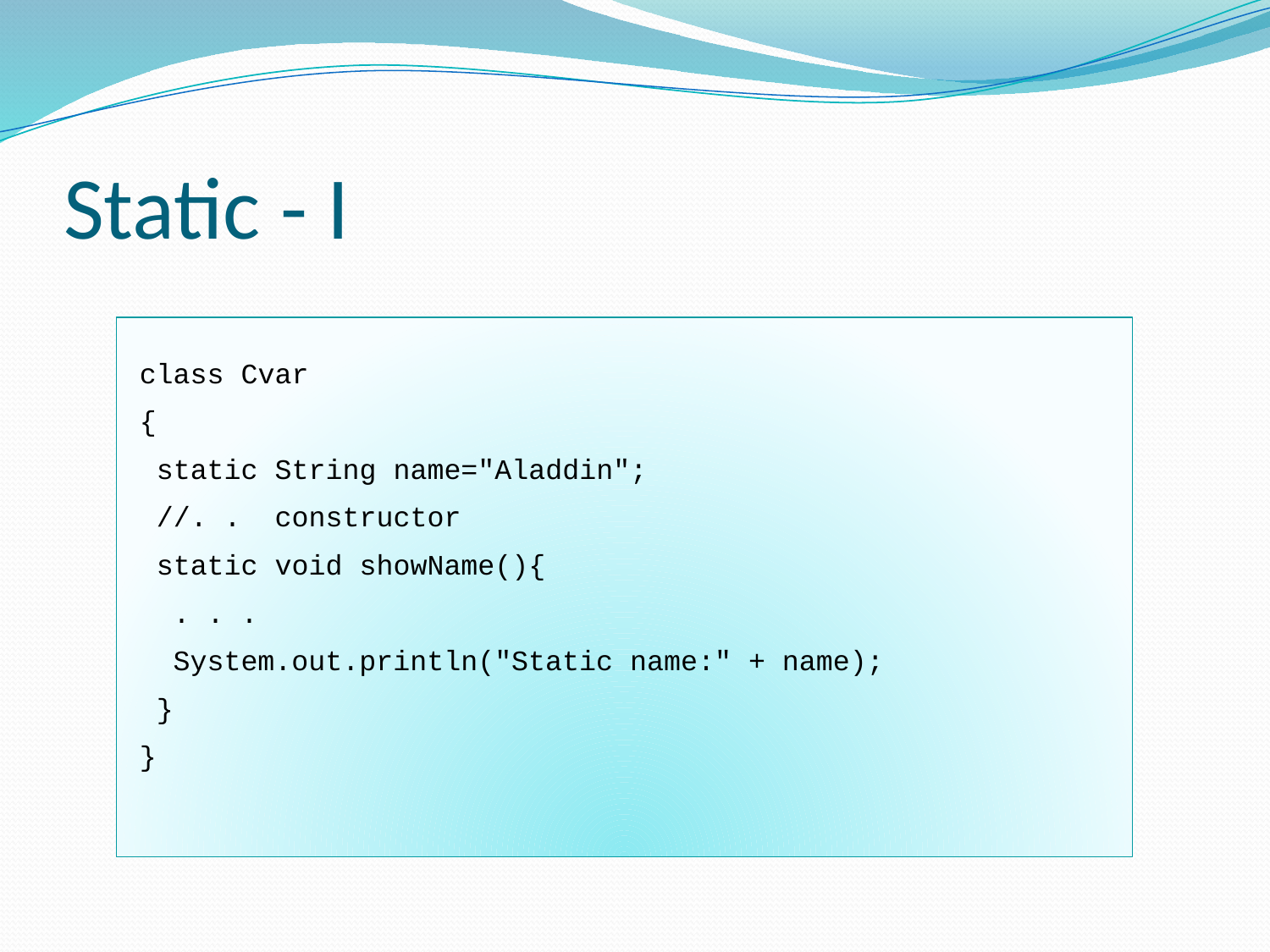

# Static - I

class Cvar
{
 static String name="Aladdin";
 //. .  constructor
 static void showName(){
  . . .
  System.out.println("Static name:" + name);
 }
}